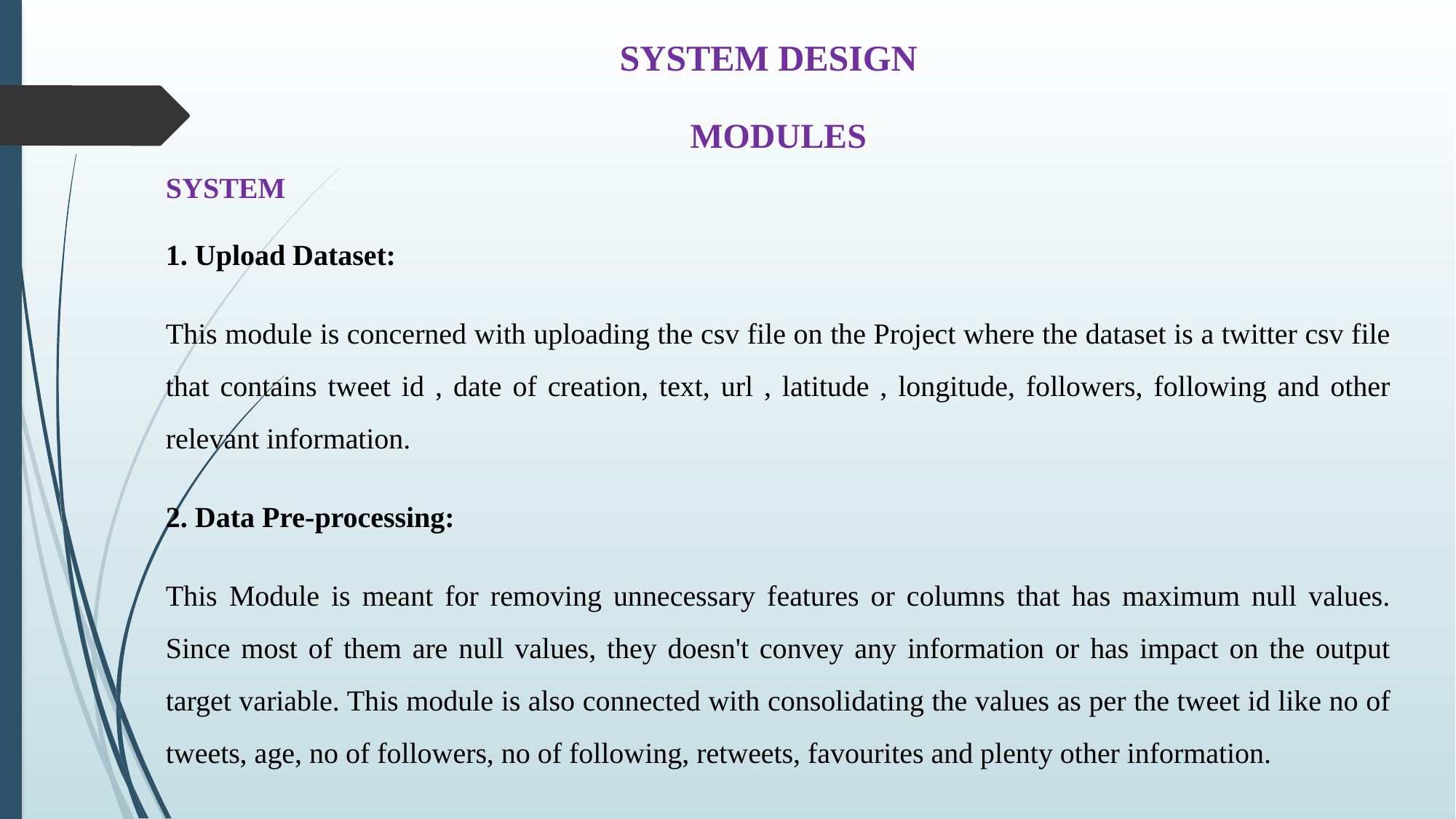

# SYSTEM DESIGN
MODULES
SYSTEM
1. Upload Dataset:
This module is concerned with uploading the csv file on the Project where the dataset is a twitter csv file that contains tweet id , date of creation, text, url , latitude , longitude, followers, following and other relevant information.
2. Data Pre-processing:
This Module is meant for removing unnecessary features or columns that has maximum null values. Since most of them are null values, they doesn't convey any information or has impact on the output target variable. This module is also connected with consolidating the values as per the tweet id like no of tweets, age, no of followers, no of following, retweets, favourites and plenty other information.